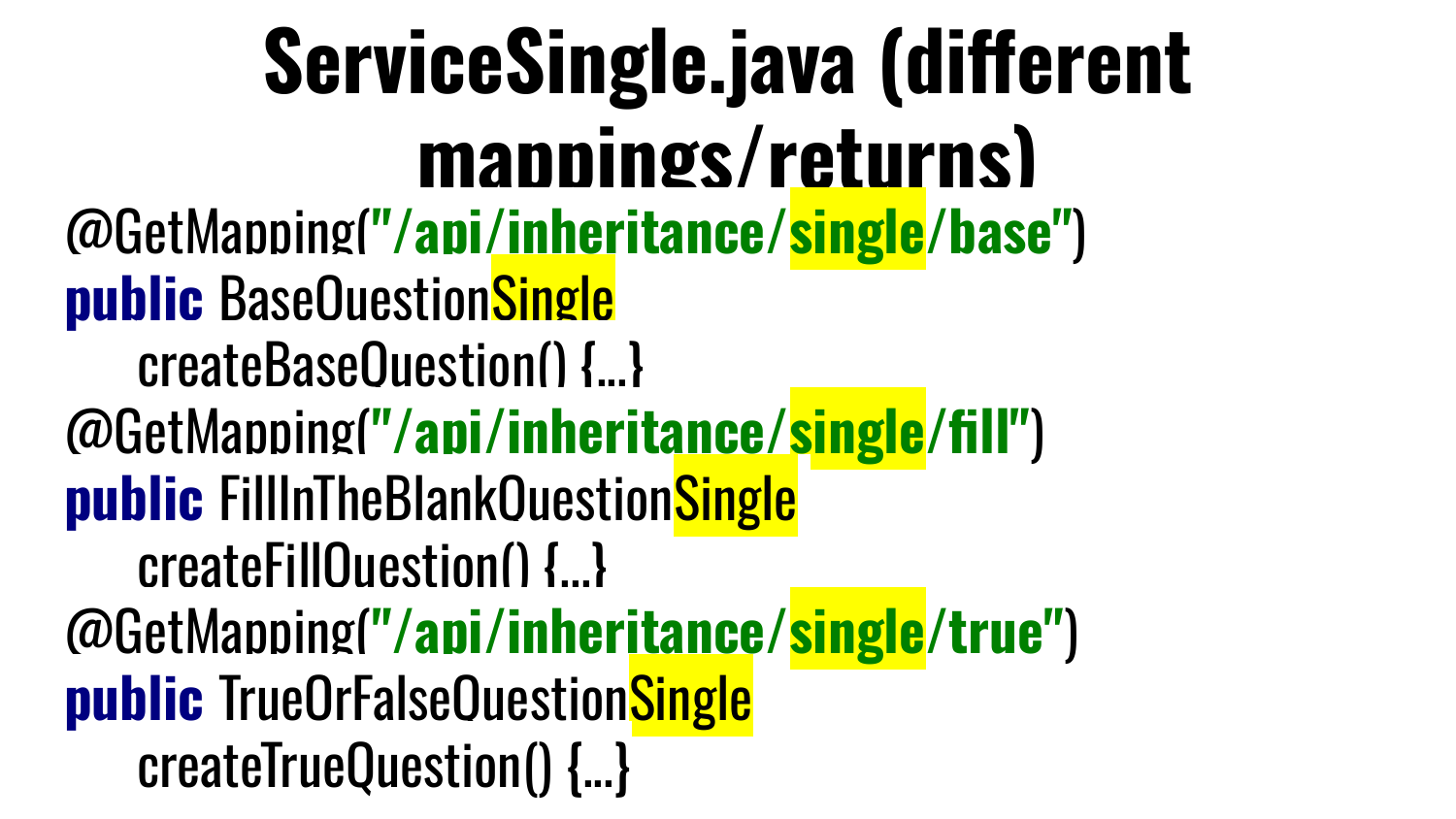

# ServiceSingle.java (different mappings/returns)
@GetMapping("/api/inheritance/single/base")
public BaseQuestionSingle
createBaseQuestion() {...}
@GetMapping("/api/inheritance/single/fill")
public FillInTheBlankQuestionSingle
createFillQuestion() {...}
@GetMapping("/api/inheritance/single/true")
public TrueOrFalseQuestionSingle
createTrueQuestion() {...}